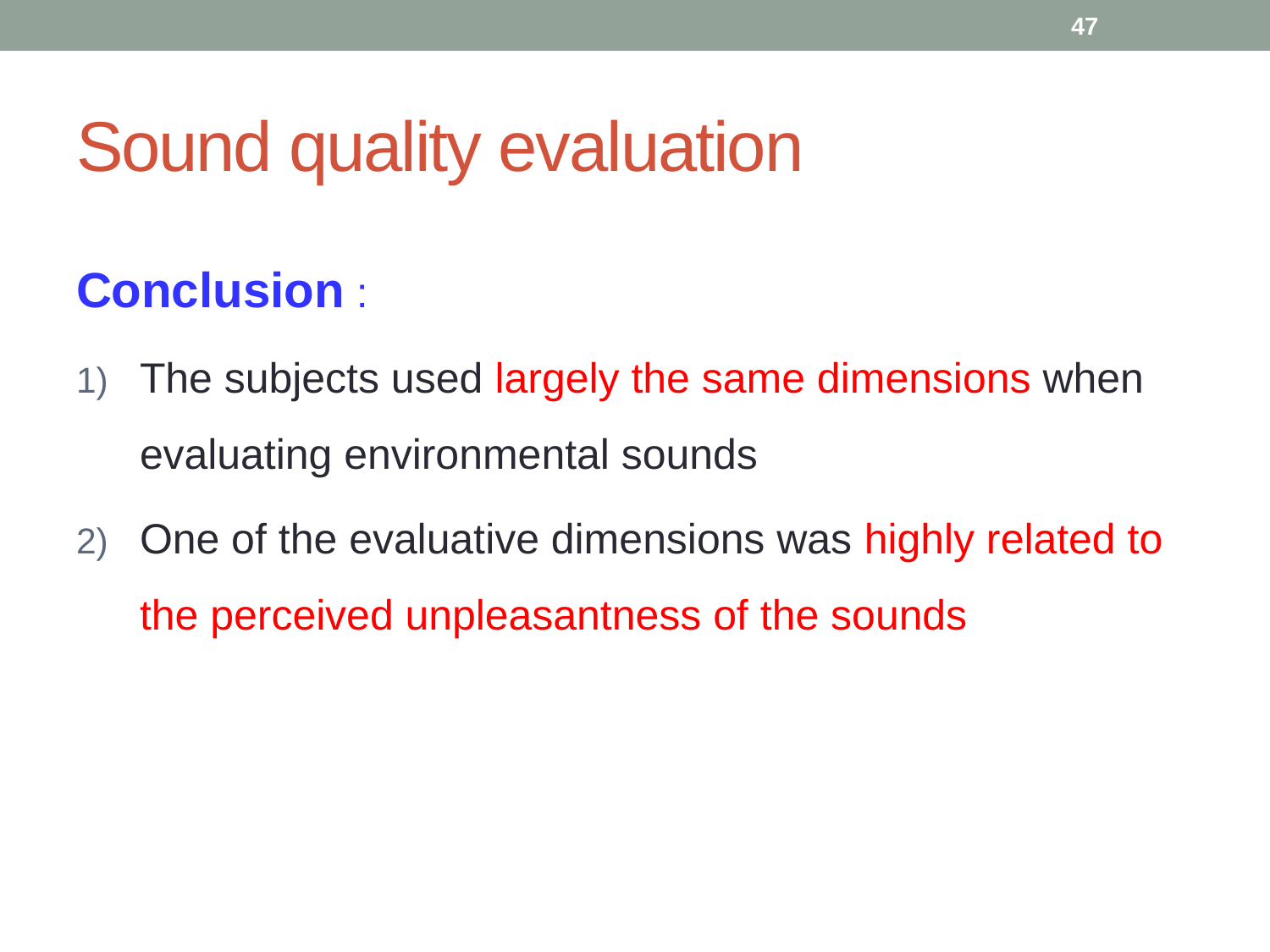

47
# Sound quality evaluation
Conclusion :
The subjects used largely the same dimensions when evaluating environmental sounds
One of the evaluative dimensions was highly related to the perceived unpleasantness of the sounds